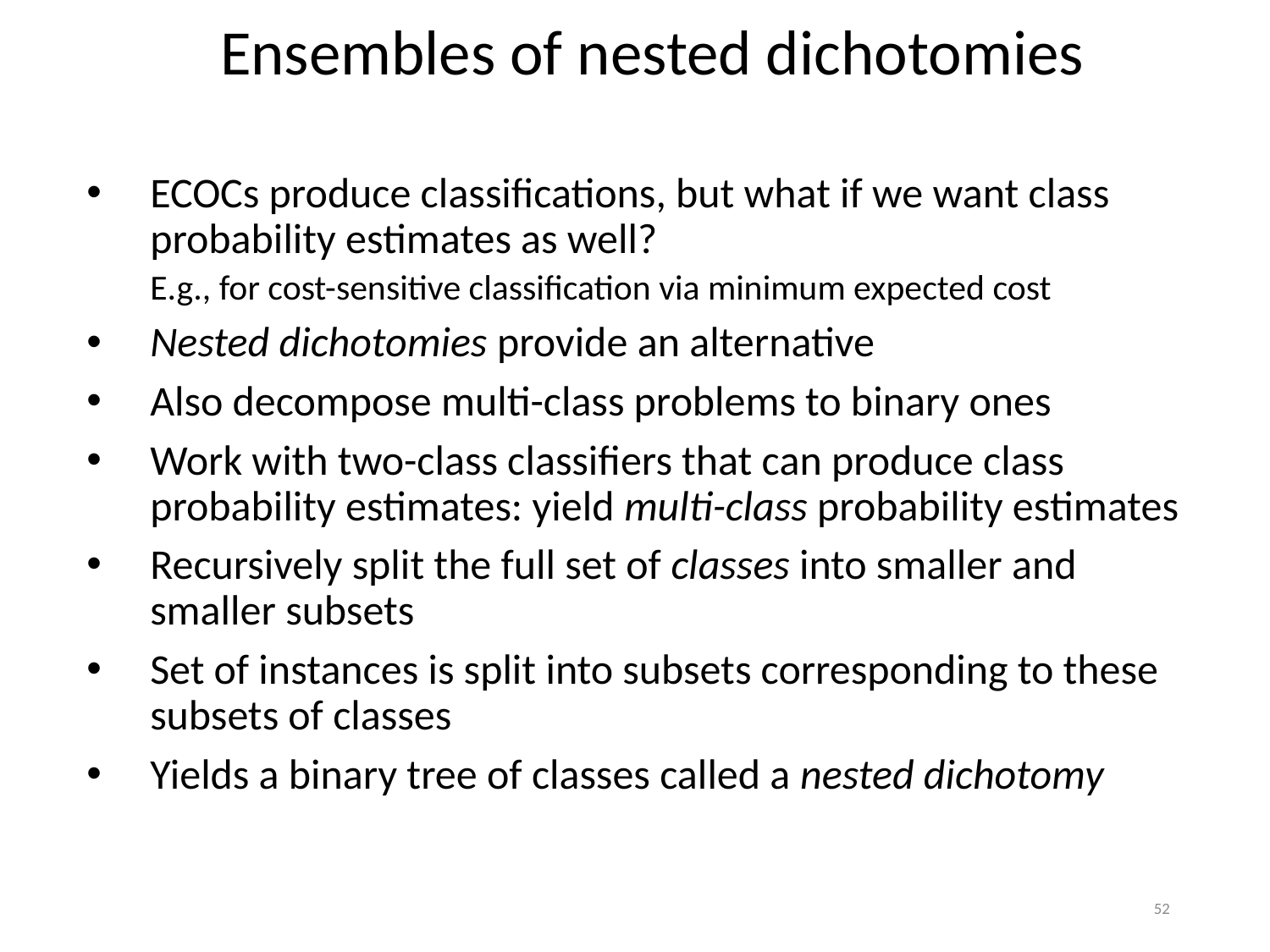

Ensembles of nested dichotomies
ECOCs produce classifications, but what if we want class probability estimates as well?
E.g., for cost-sensitive classification via minimum expected cost
Nested dichotomies provide an alternative
Also decompose multi-class problems to binary ones
Work with two-class classifiers that can produce class probability estimates: yield multi-class probability estimates
Recursively split the full set of classes into smaller and smaller subsets
Set of instances is split into subsets corresponding to these subsets of classes
Yields a binary tree of classes called a nested dichotomy
52